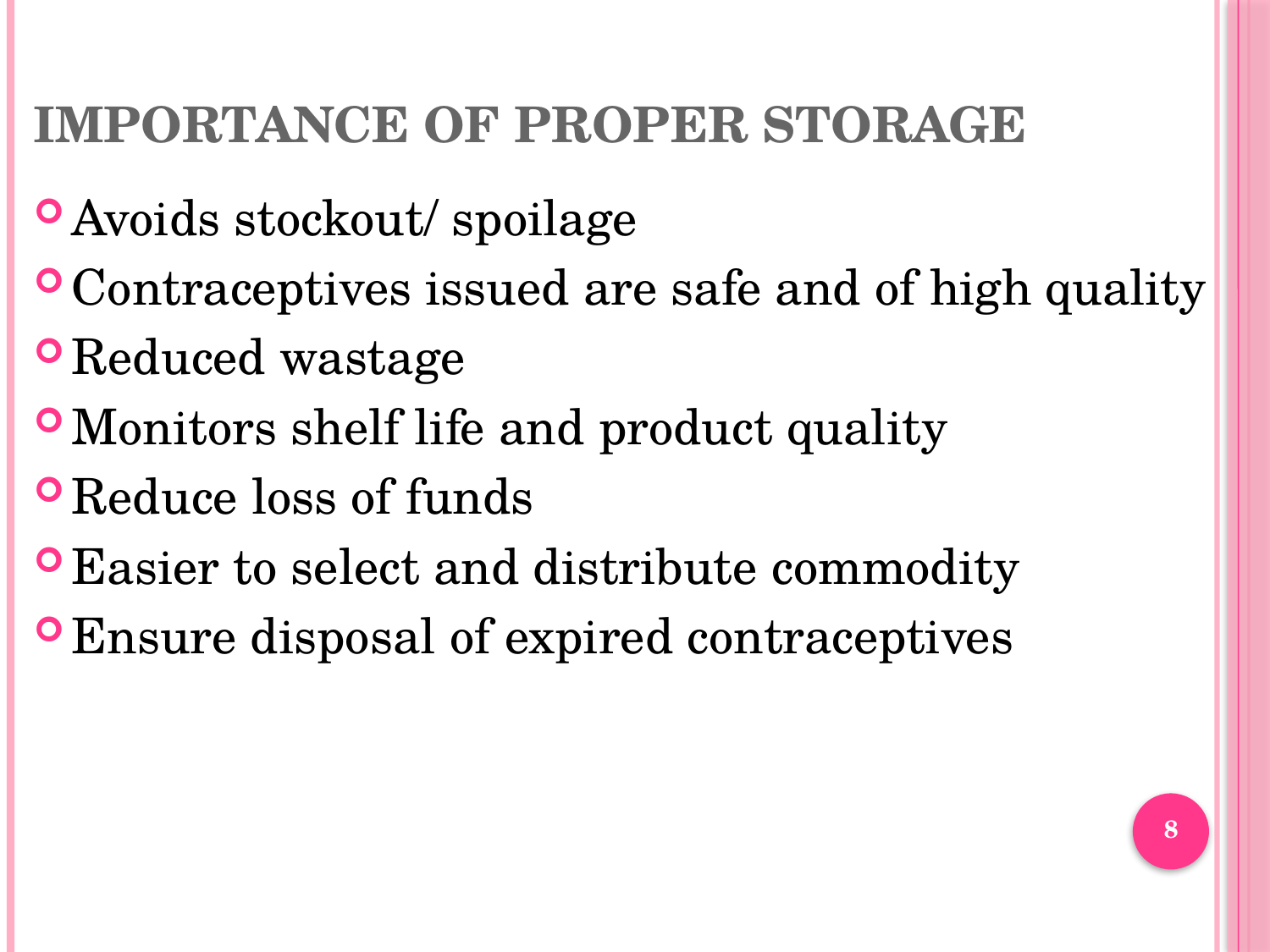

# IMPORTANCE OF PROPER STORAGE
Avoids stockout/ spoilage
Contraceptives issued are safe and of high quality
Reduced wastage
Monitors shelf life and product quality
Reduce loss of funds
Easier to select and distribute commodity
Ensure disposal of expired contraceptives
8